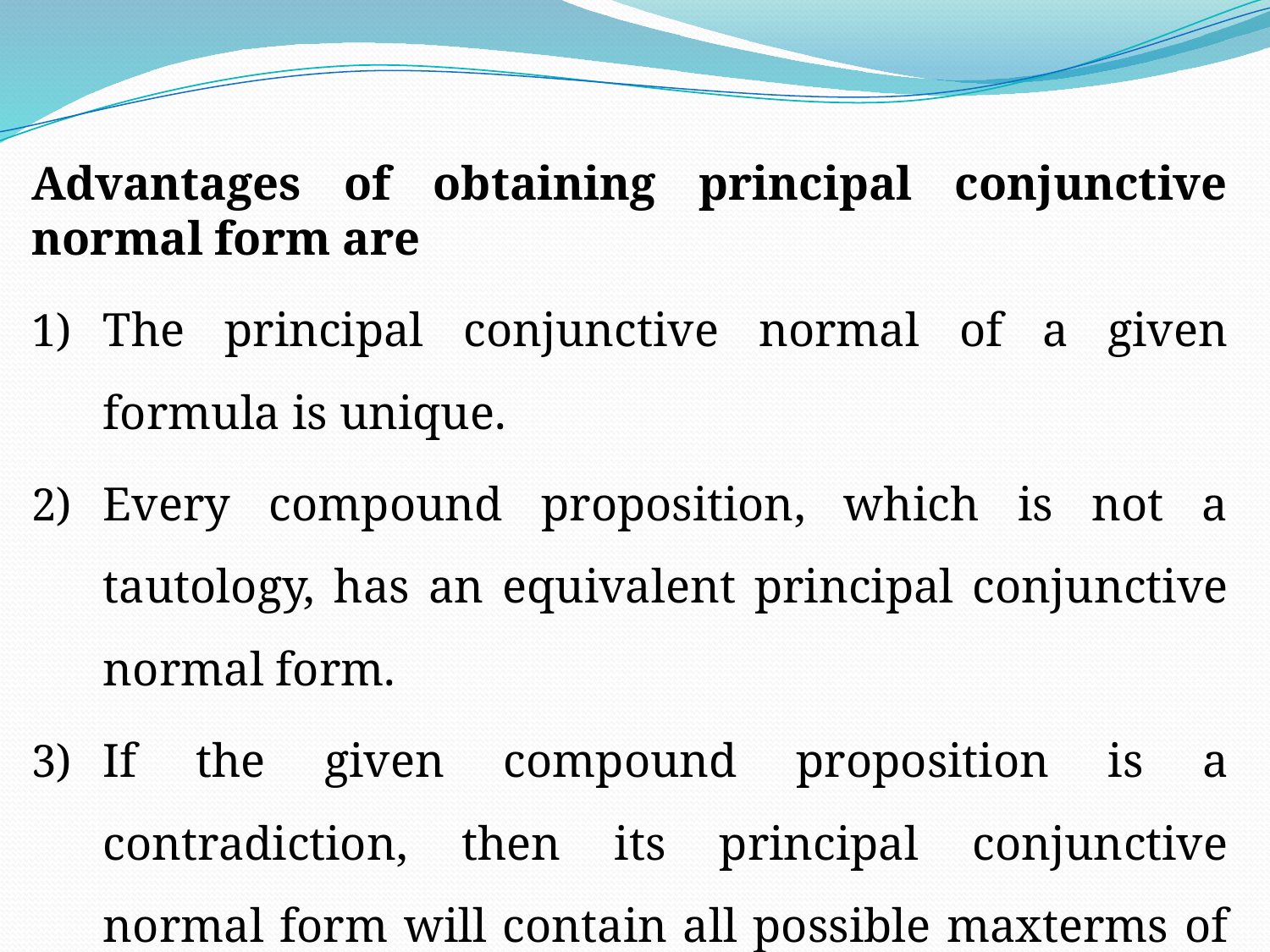

#
Advantages of obtaining principal conjunctive normal form are
The principal conjunctive normal of a given formula is unique.
Every compound proposition, which is not a tautology, has an equivalent principal conjunctive normal form.
If the given compound proposition is a contradiction, then its principal conjunctive normal form will contain all possible maxterms of its components.